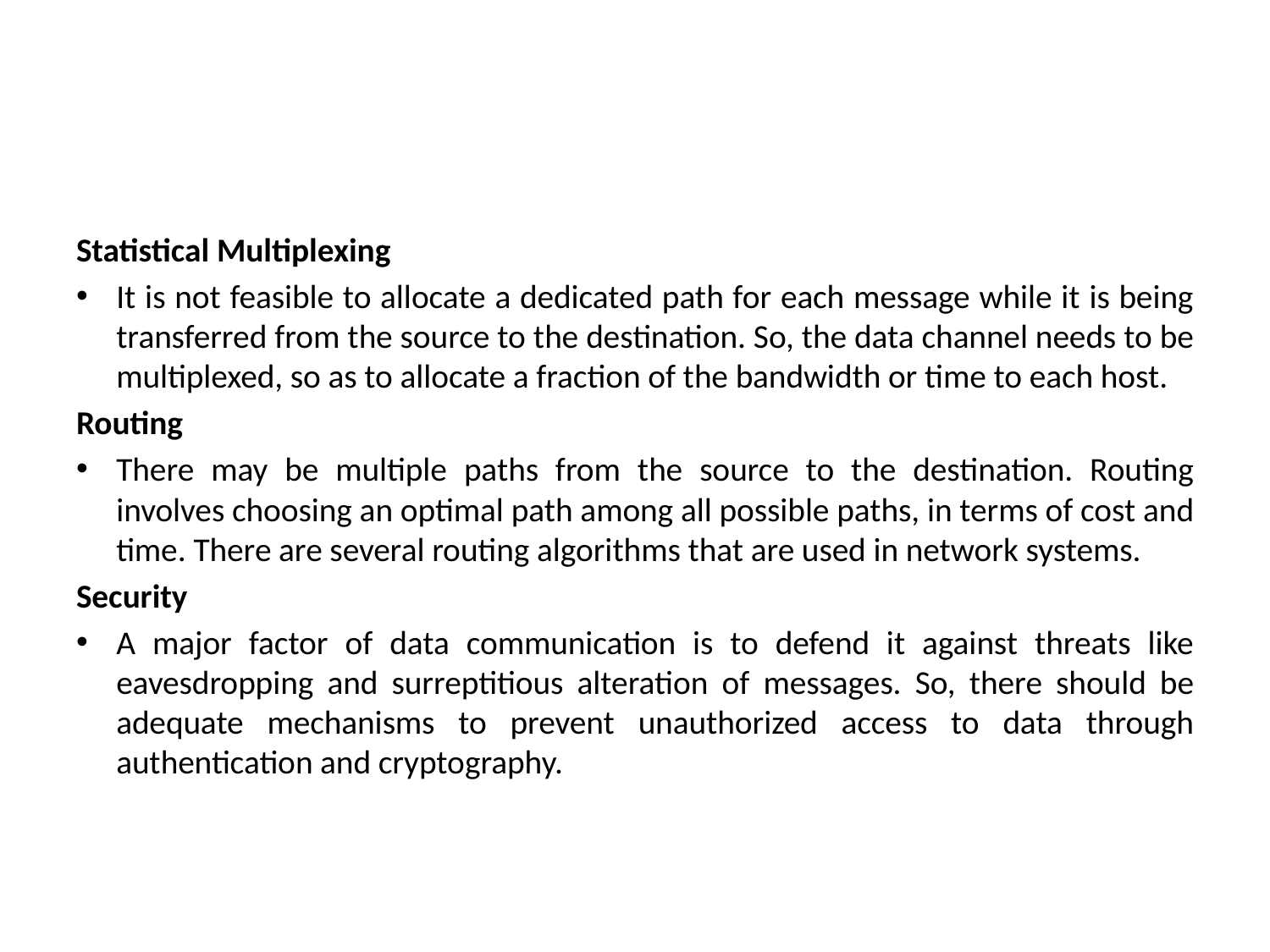

#
Statistical Multiplexing
It is not feasible to allocate a dedicated path for each message while it is being transferred from the source to the destination. So, the data channel needs to be multiplexed, so as to allocate a fraction of the bandwidth or time to each host.
Routing
There may be multiple paths from the source to the destination. Routing involves choosing an optimal path among all possible paths, in terms of cost and time. There are several routing algorithms that are used in network systems.
Security
A major factor of data communication is to defend it against threats like eavesdropping and surreptitious alteration of messages. So, there should be adequate mechanisms to prevent unauthorized access to data through authentication and cryptography.